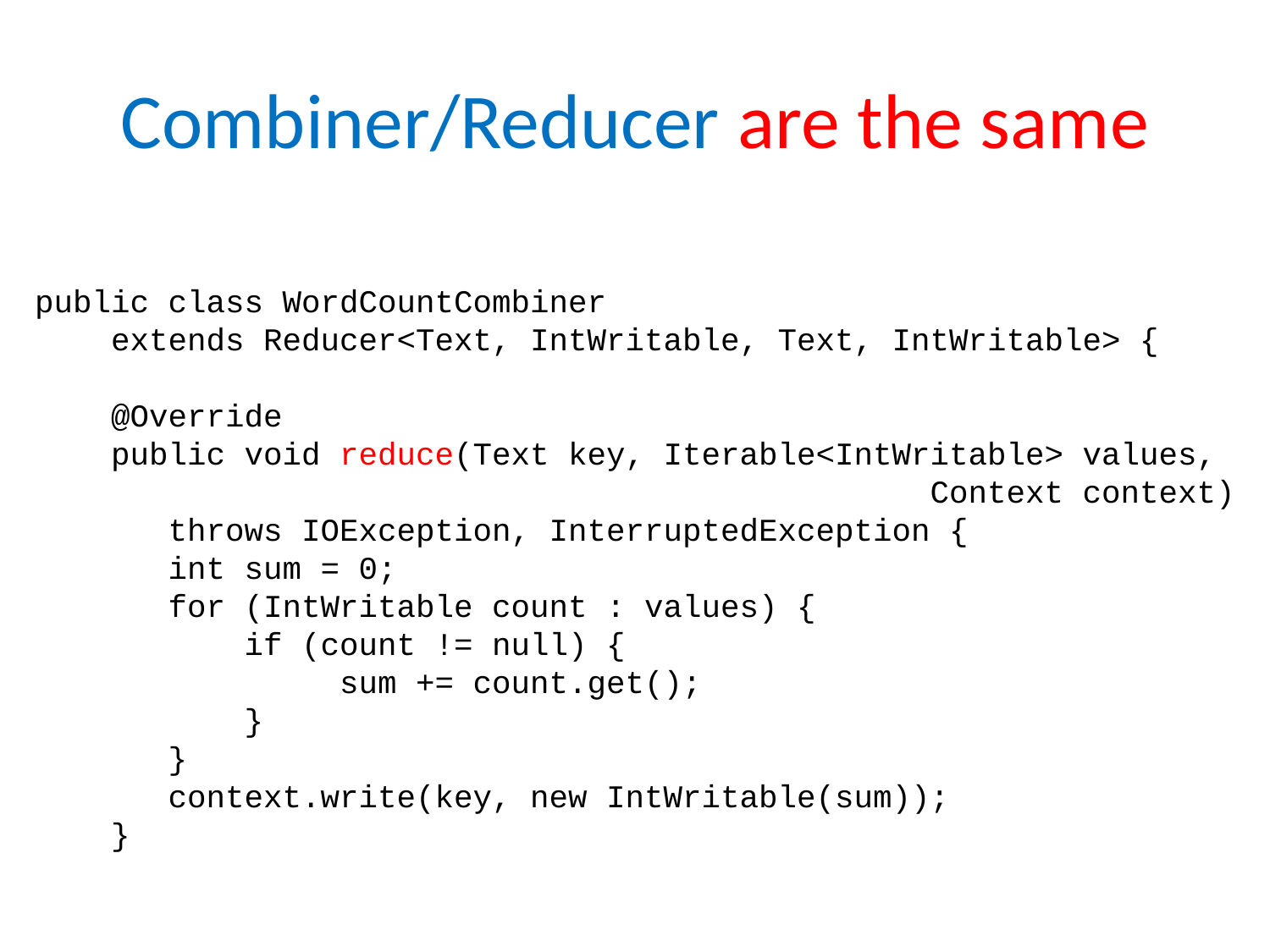

# Combiner/Reducer are the same
public class WordCountCombiner
    extends Reducer<Text, IntWritable, Text, IntWritable> {

    @Override
    public void reduce(Text key, Iterable<IntWritable> values,
                                               Context context)
       throws IOException, InterruptedException {
       int sum = 0;
       for (IntWritable count : values) {
           if (count != null) {
                sum += count.get();
           }
       }
       context.write(key, new IntWritable(sum));
    }